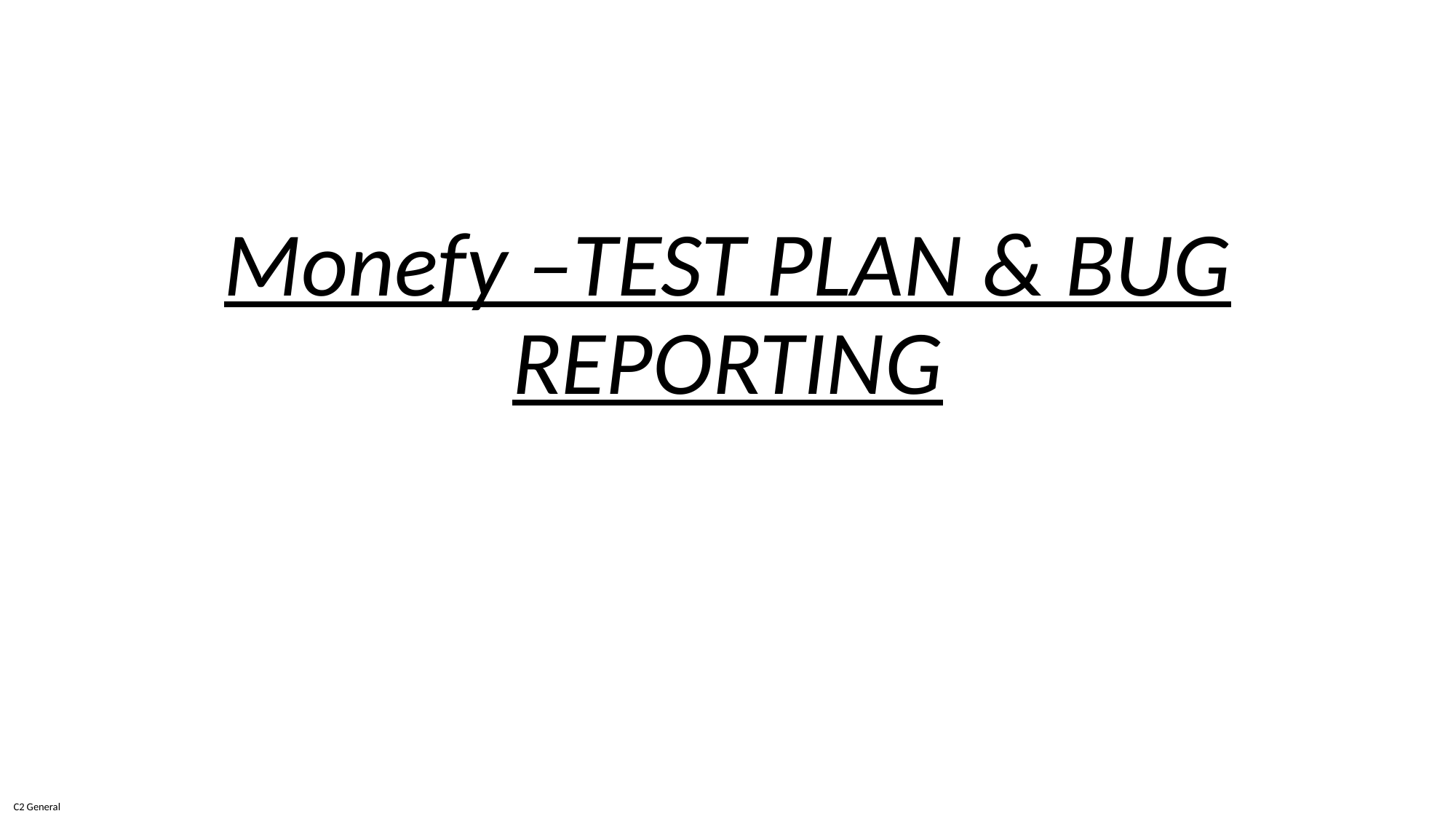

# Monefy –TEST PLAN & BUG REPORTING